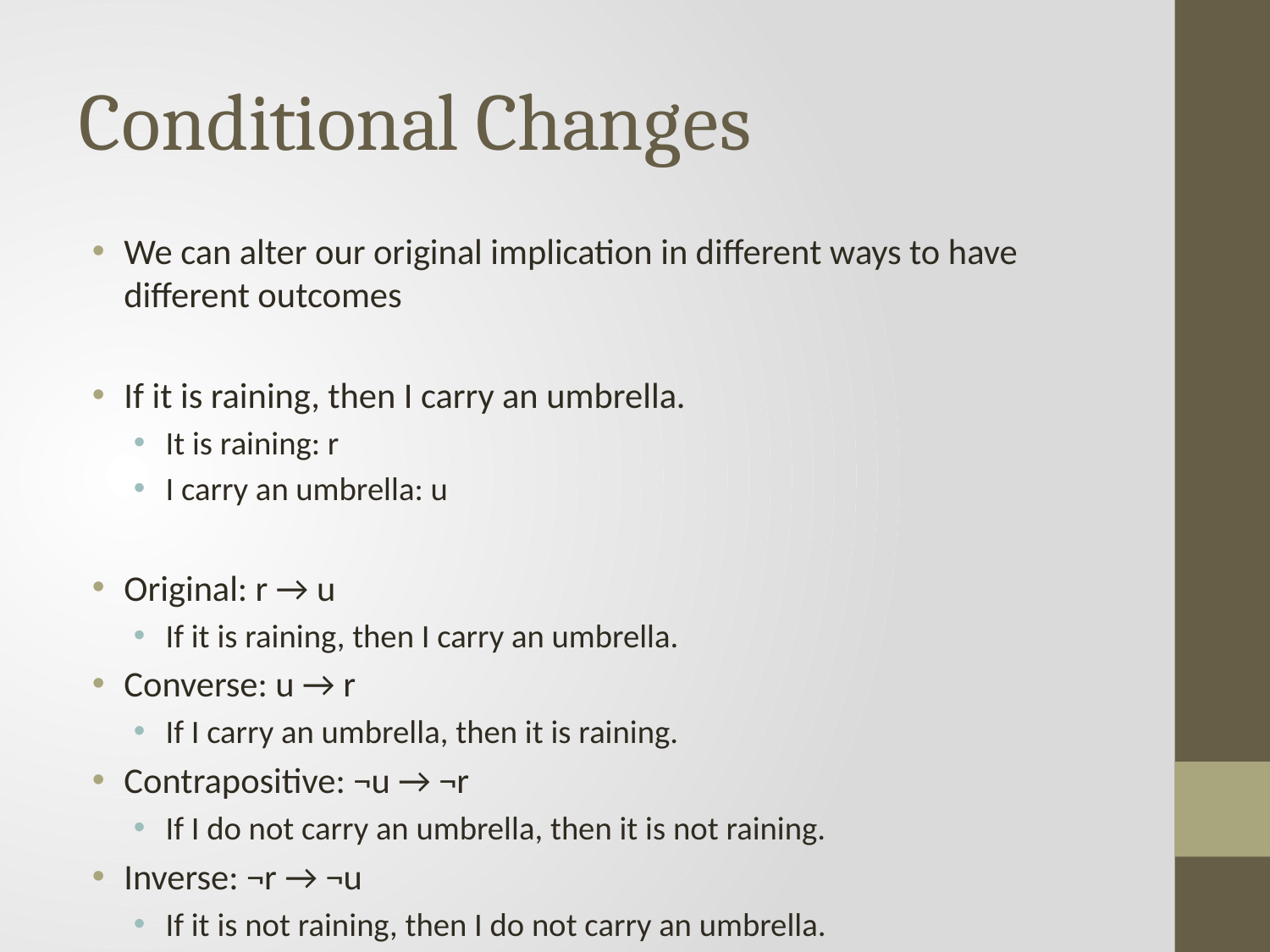

# Conditional Changes
We can alter our original implication in different ways to have different outcomes

If it is raining, then I carry an umbrella.
It is raining: r
I carry an umbrella: u

Original: r → u
If it is raining, then I carry an umbrella.
Converse: u → r
If I carry an umbrella, then it is raining.
Contrapositive: ¬u → ¬r
If I do not carry an umbrella, then it is not raining.
Inverse: ¬r → ¬u
If it is not raining, then I do not carry an umbrella.